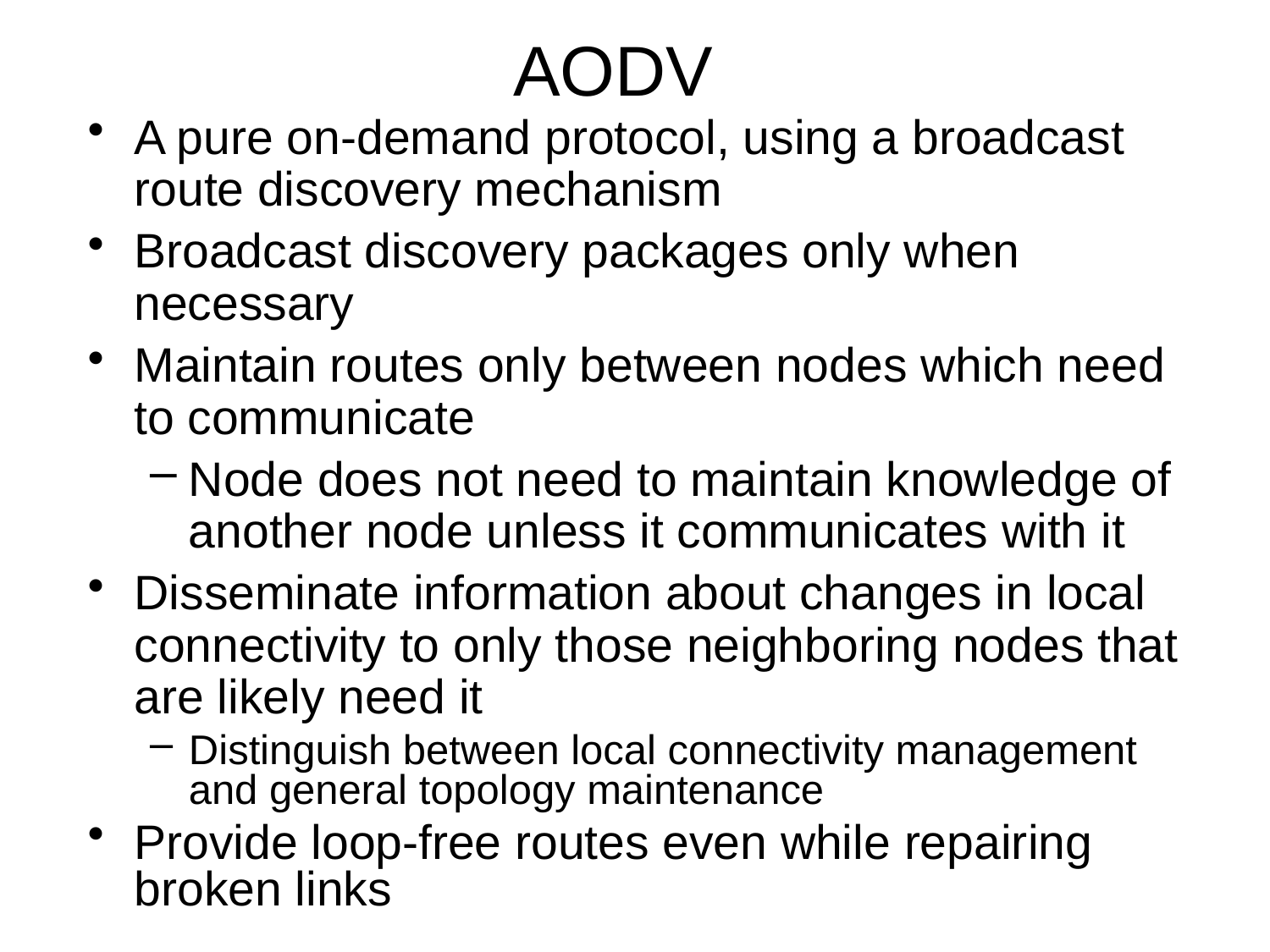

AODV
A pure on-demand protocol, using a broadcast route discovery mechanism
Broadcast discovery packages only when necessary
Maintain routes only between nodes which need to communicate
Node does not need to maintain knowledge of another node unless it communicates with it
Disseminate information about changes in local connectivity to only those neighboring nodes that are likely need it
Distinguish between local connectivity management and general topology maintenance
Provide loop-free routes even while repairing broken links